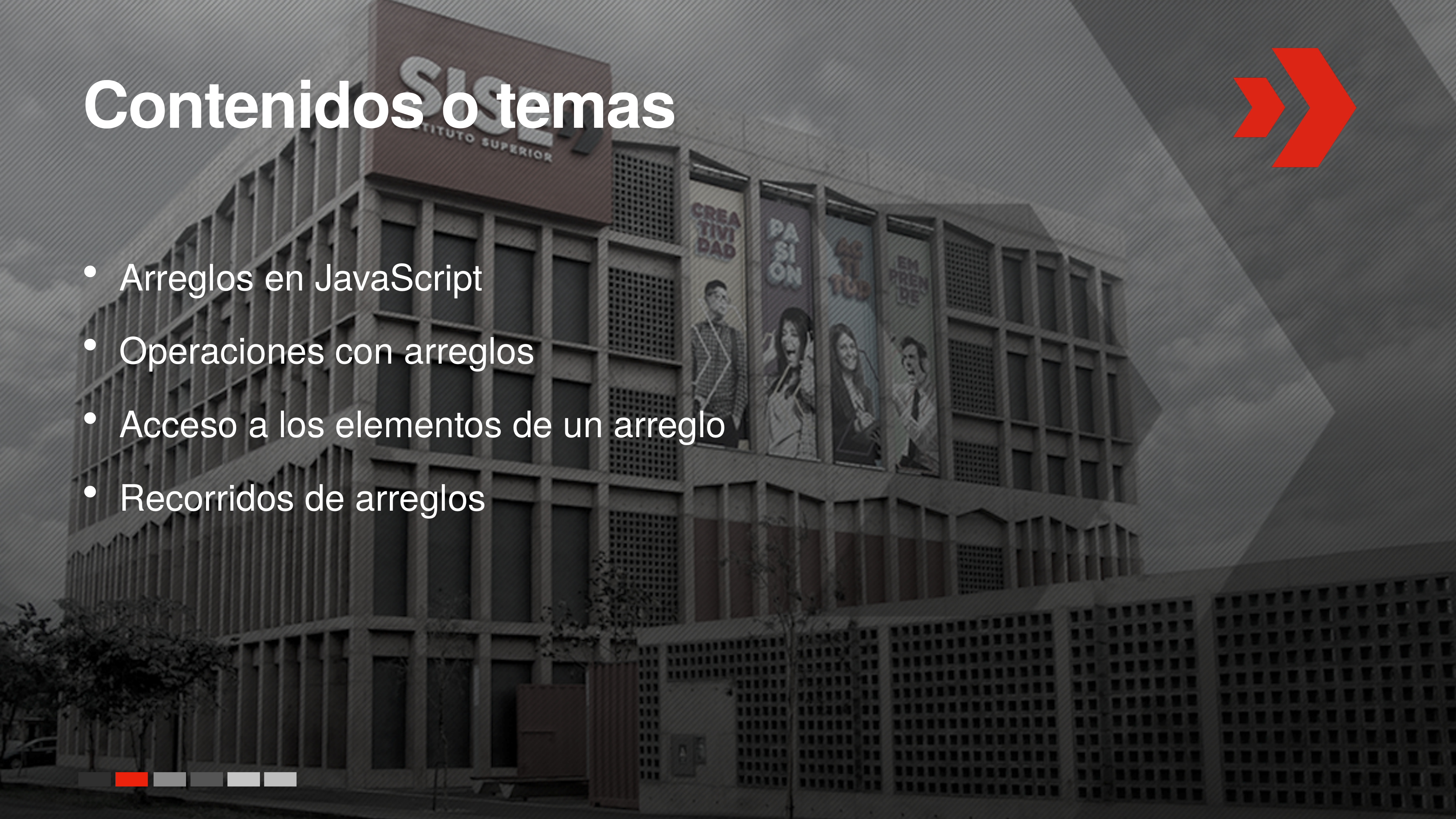

# Contenidos o temas
Arreglos en JavaScript
Operaciones con arreglos
Acceso a los elementos de un arreglo
Recorridos de arreglos